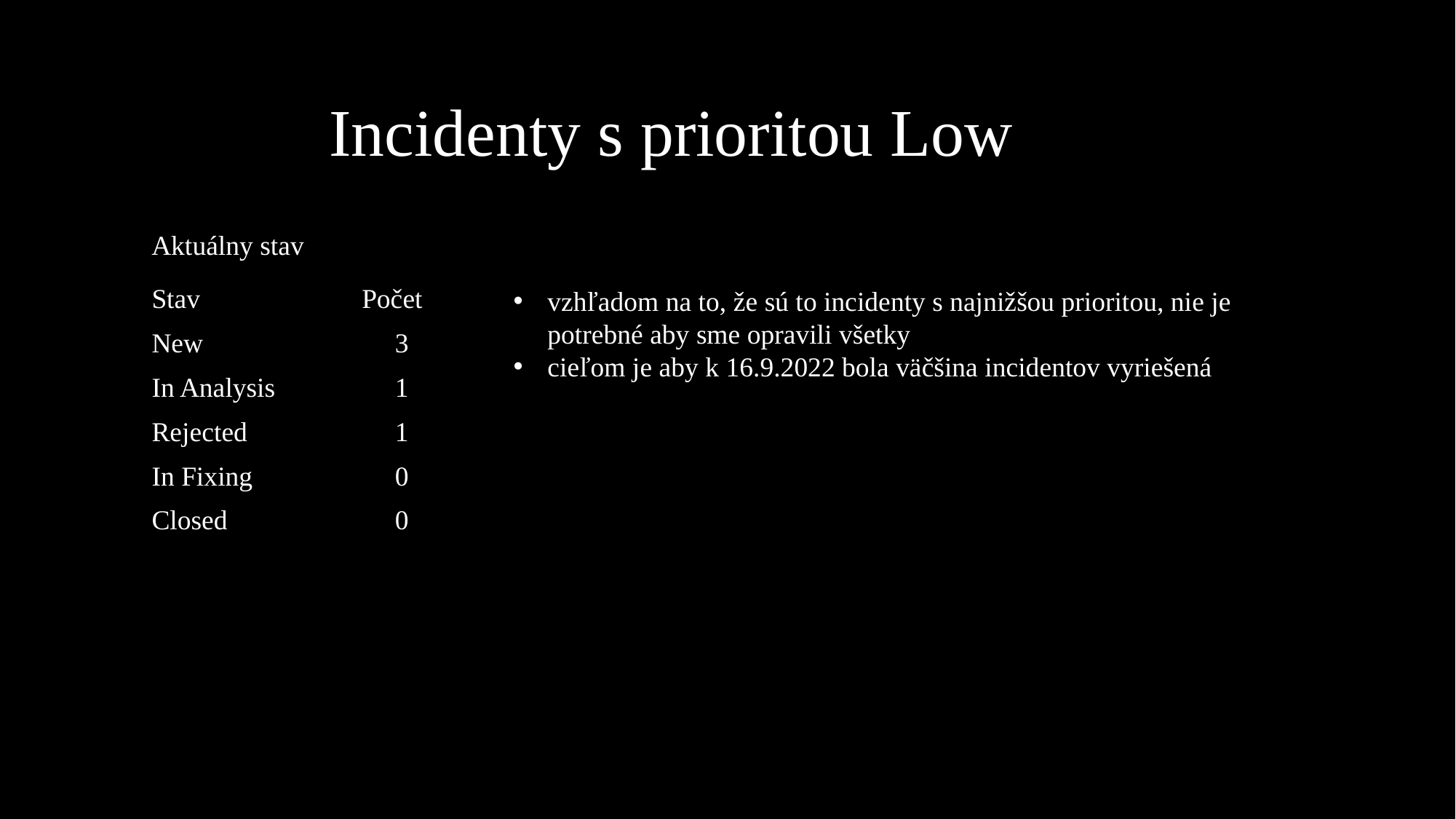

# Incidenty s prioritou Low
Aktuálny stav
| Stav | Počet |
| --- | --- |
| New | 3 |
| In Analysis | 1 |
| Rejected | 1 |
| In Fixing | 0 |
| Closed | 0 |
vzhľadom na to, že sú to incidenty s najnižšou prioritou, nie je potrebné aby sme opravili všetky
cieľom je aby k 16.9.2022 bola väčšina incidentov vyriešená